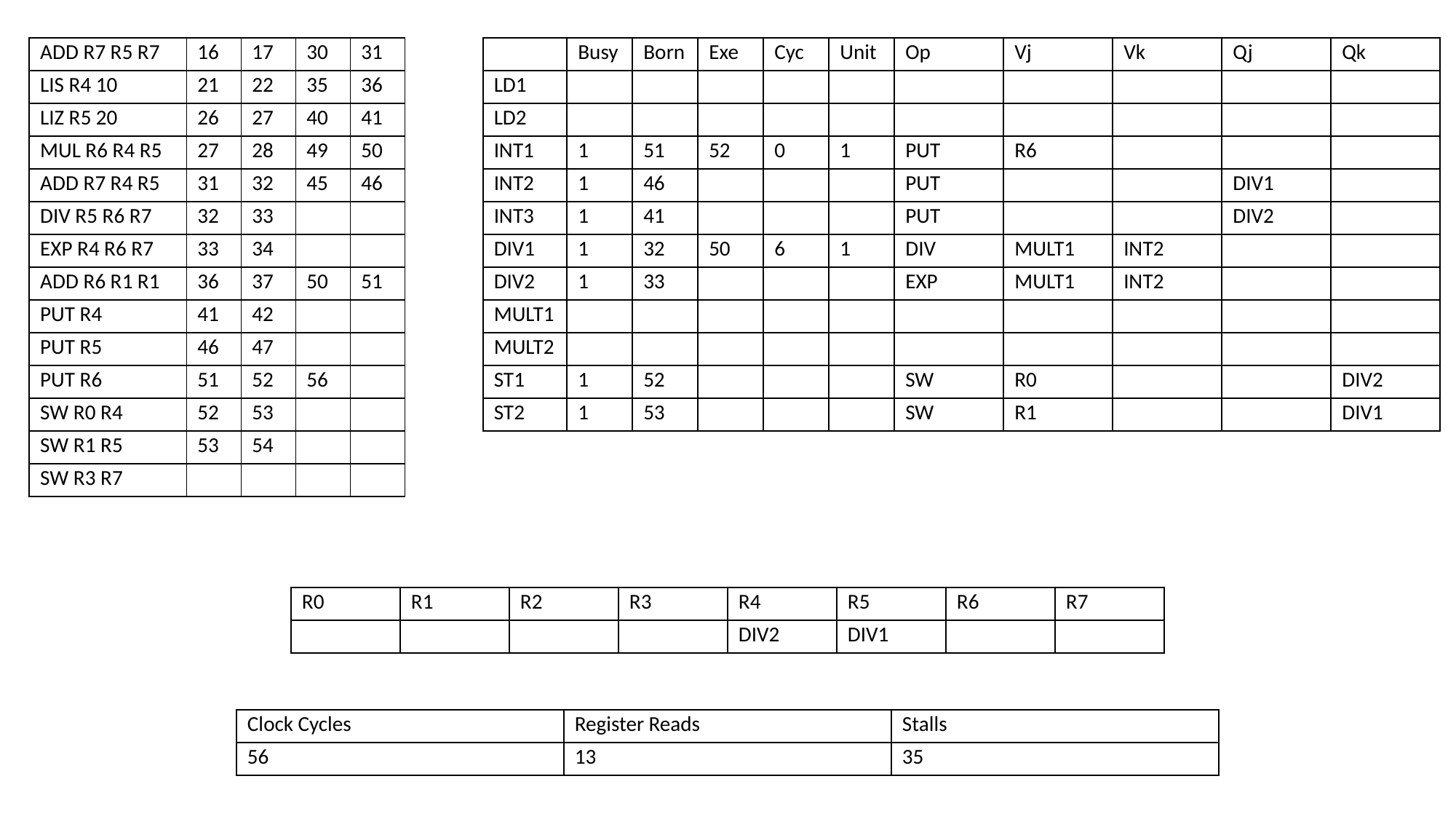

| ADD R7 R5 R7 | 16 | 17 | 30 | 31 |
| --- | --- | --- | --- | --- |
| LIS R4 10 | 21 | 22 | 35 | 36 |
| LIZ R5 20 | 26 | 27 | 40 | 41 |
| MUL R6 R4 R5 | 27 | 28 | 49 | 50 |
| ADD R7 R4 R5 | 31 | 32 | 45 | 46 |
| DIV R5 R6 R7 | 32 | 33 |  |  |
| EXP R4 R6 R7 | 33 | 34 |  |  |
| ADD R6 R1 R1 | 36 | 37 | 50 | 51 |
| PUT R4 | 41 | 42 |  |  |
| PUT R5 | 46 | 47 |  |  |
| PUT R6 | 51 | 52 | 56 |  |
| SW R0 R4 | 52 | 53 |  |  |
| SW R1 R5 | 53 | 54 |  |  |
| SW R3 R7 |  |  |  |  |
|  | Busy | Born | Exe | Cyc | Unit | Op | Vj | Vk | Qj | Qk |
| --- | --- | --- | --- | --- | --- | --- | --- | --- | --- | --- |
| LD1 |  |  |  |  |  |  |  |  |  |  |
| LD2 |  |  |  |  |  |  |  |  |  |  |
| INT1 | 1 | 51 | 52 | 0 | 1 | PUT | R6 |  |  |  |
| INT2 | 1 | 46 |  |  |  | PUT |  |  | DIV1 |  |
| INT3 | 1 | 41 |  |  |  | PUT |  |  | DIV2 |  |
| DIV1 | 1 | 32 | 50 | 6 | 1 | DIV | MULT1 | INT2 |  |  |
| DIV2 | 1 | 33 |  |  |  | EXP | MULT1 | INT2 |  |  |
| MULT1 |  |  |  |  |  |  |  |  |  |  |
| MULT2 |  |  |  |  |  |  |  |  |  |  |
| ST1 | 1 | 52 |  |  |  | SW | R0 |  |  | DIV2 |
| ST2 | 1 | 53 |  |  |  | SW | R1 |  |  | DIV1 |
| R0 | R1 | R2 | R3 | R4 | R5 | R6 | R7 |
| --- | --- | --- | --- | --- | --- | --- | --- |
|  |  |  |  | DIV2 | DIV1 |  |  |
| Clock Cycles | Register Reads | Stalls |
| --- | --- | --- |
| 56 | 13 | 35 |